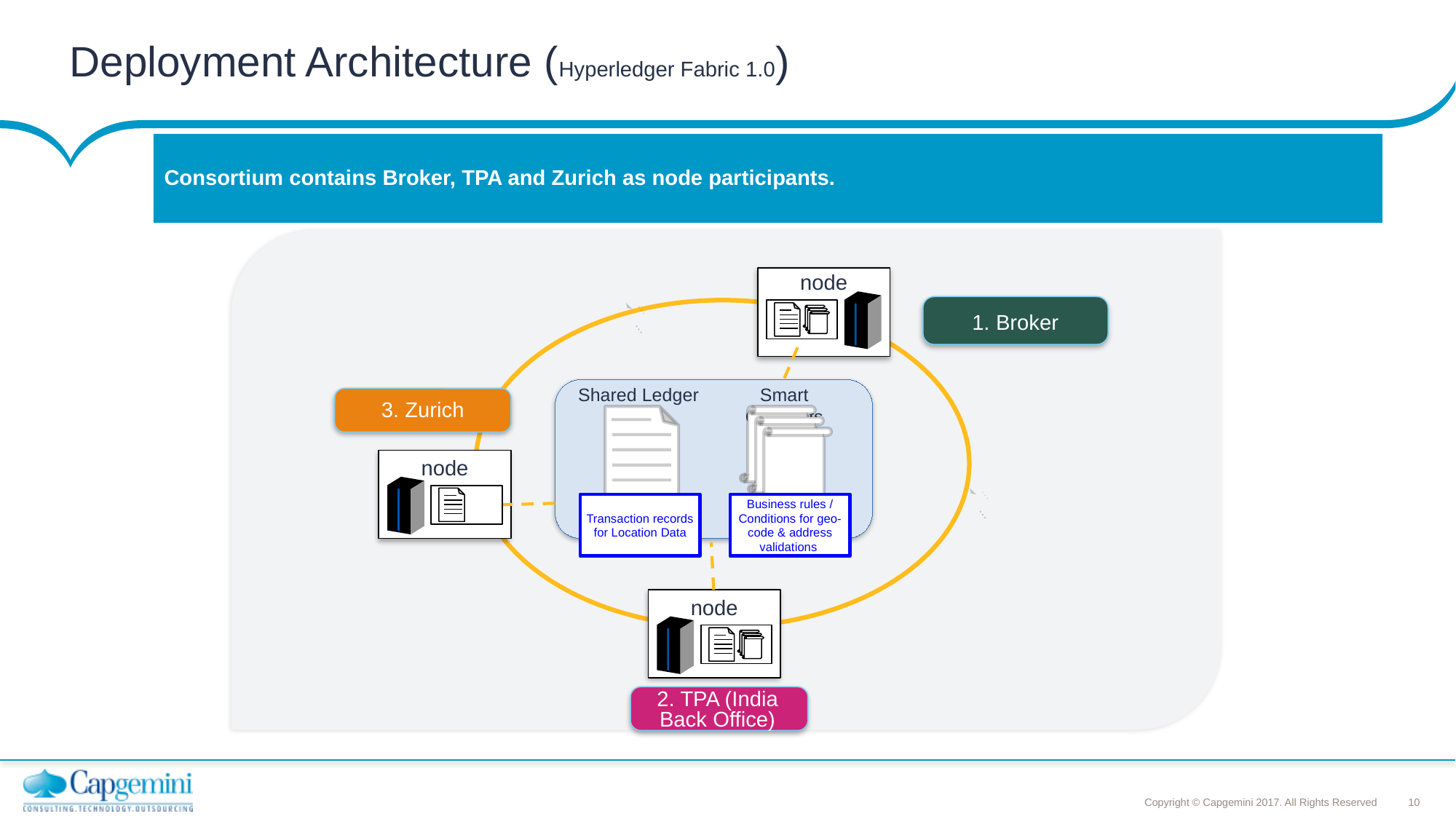

# Deployment Architecture (Hyperledger Fabric 1.0)
Consortium contains Broker, TPA and Zurich as node participants.

node

1. Broker

Shared Ledger
Smart Contracts

3. Zurich

node

Business rules / Conditions for geo-code & address validations

Transaction records for Location Data

node

2. TPA (India Back Office)